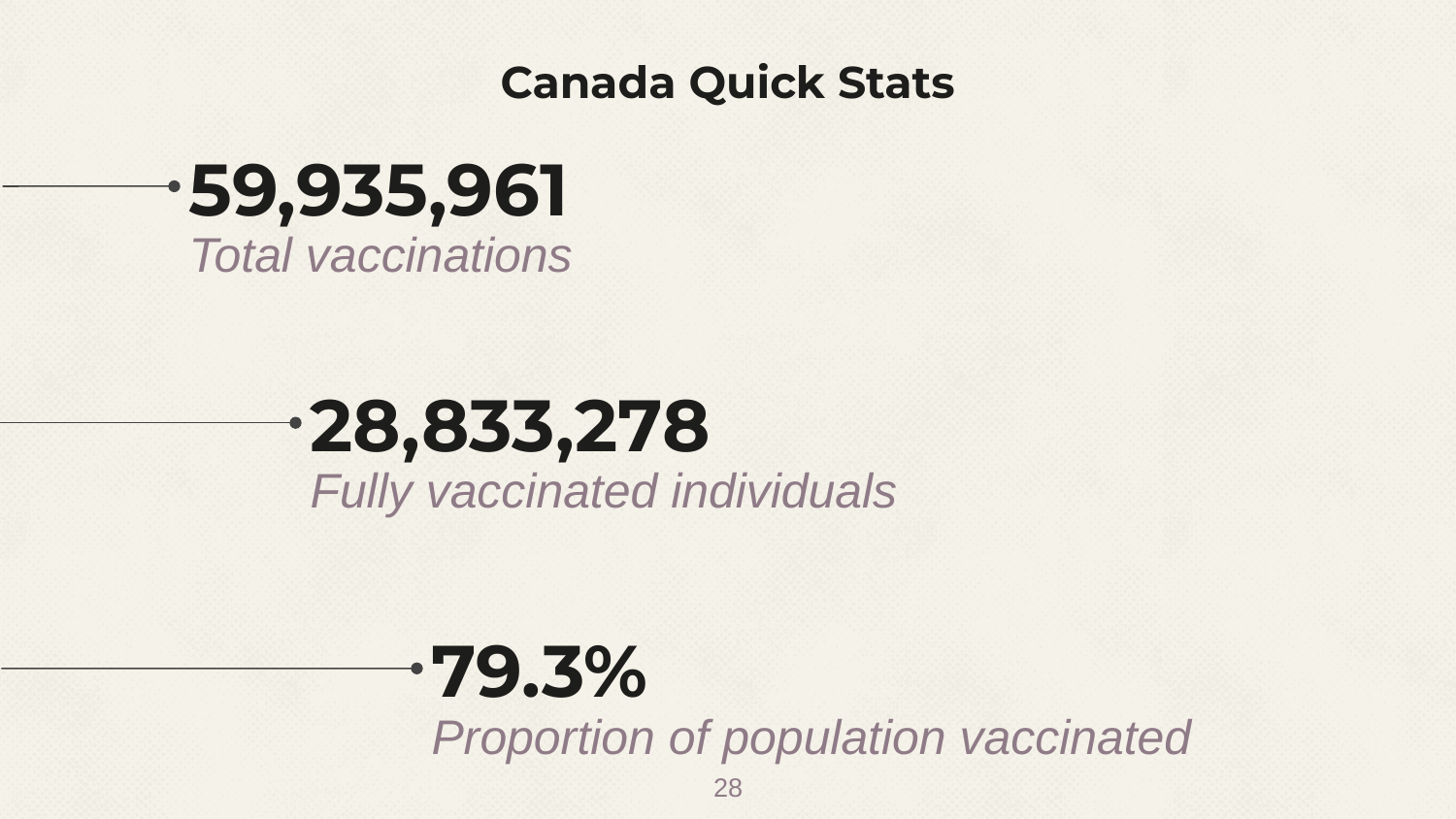

Canada Quick Stats
59,935,961
Total vaccinations
28,833,278
Fully vaccinated individuals

79.3%
Proportion of population vaccinated
28